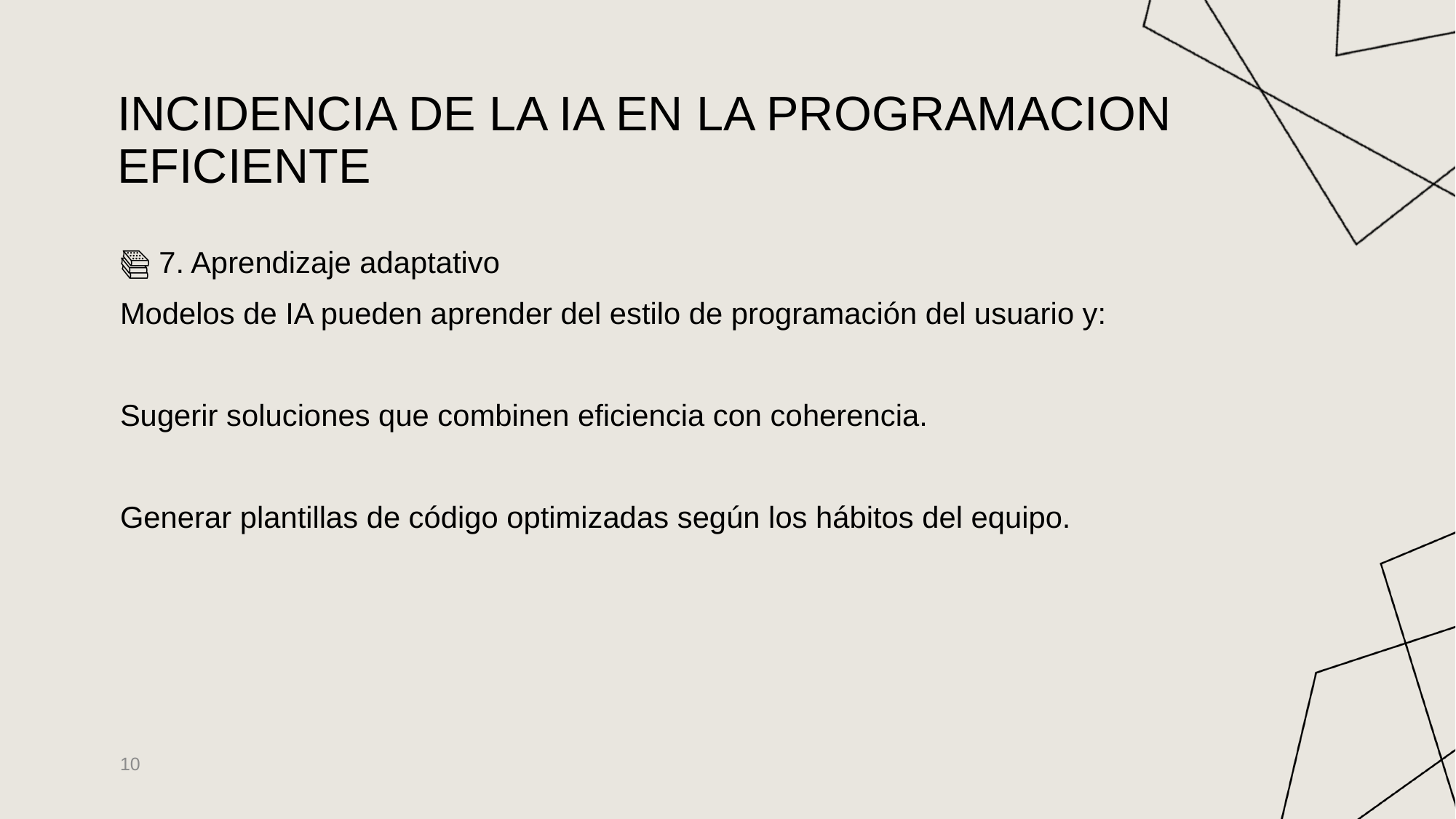

# Incidencia de la IA en la programacion Eficiente
📚 7. Aprendizaje adaptativo
Modelos de IA pueden aprender del estilo de programación del usuario y:

Sugerir soluciones que combinen eficiencia con coherencia.

Generar plantillas de código optimizadas según los hábitos del equipo.
10